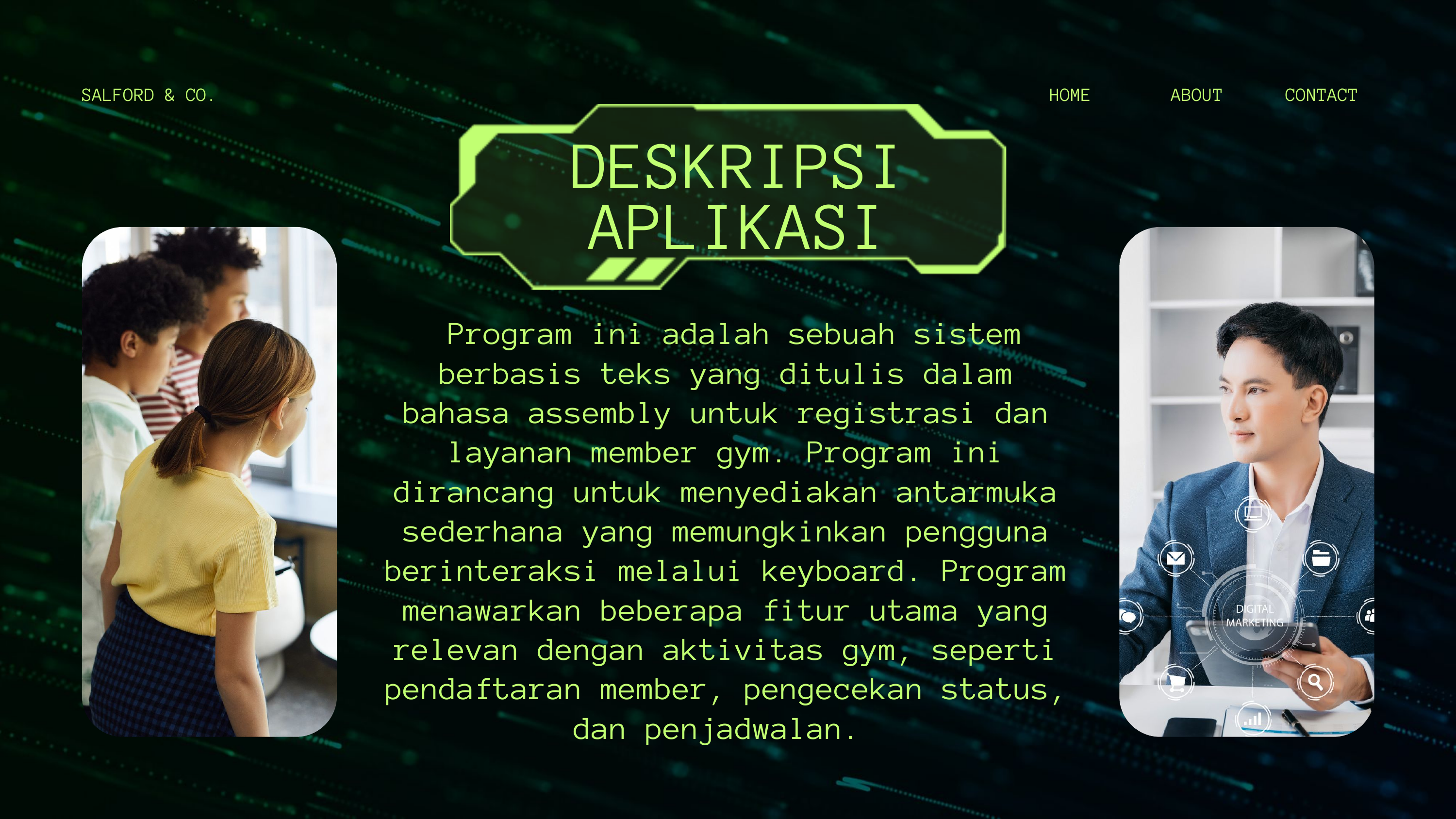

SALFORD & CO.
HOME
ABOUT
CONTACT

DESKRIPSI APLIKASI

 Program ini adalah sebuah sistem berbasis teks yang ditulis dalam bahasa assembly untuk registrasi dan layanan member gym. Program ini dirancang untuk menyediakan antarmuka sederhana yang memungkinkan pengguna berinteraksi melalui keyboard. Program menawarkan beberapa fitur utama yang relevan dengan aktivitas gym, seperti pendaftaran member, pengecekan status, dan penjadwalan.